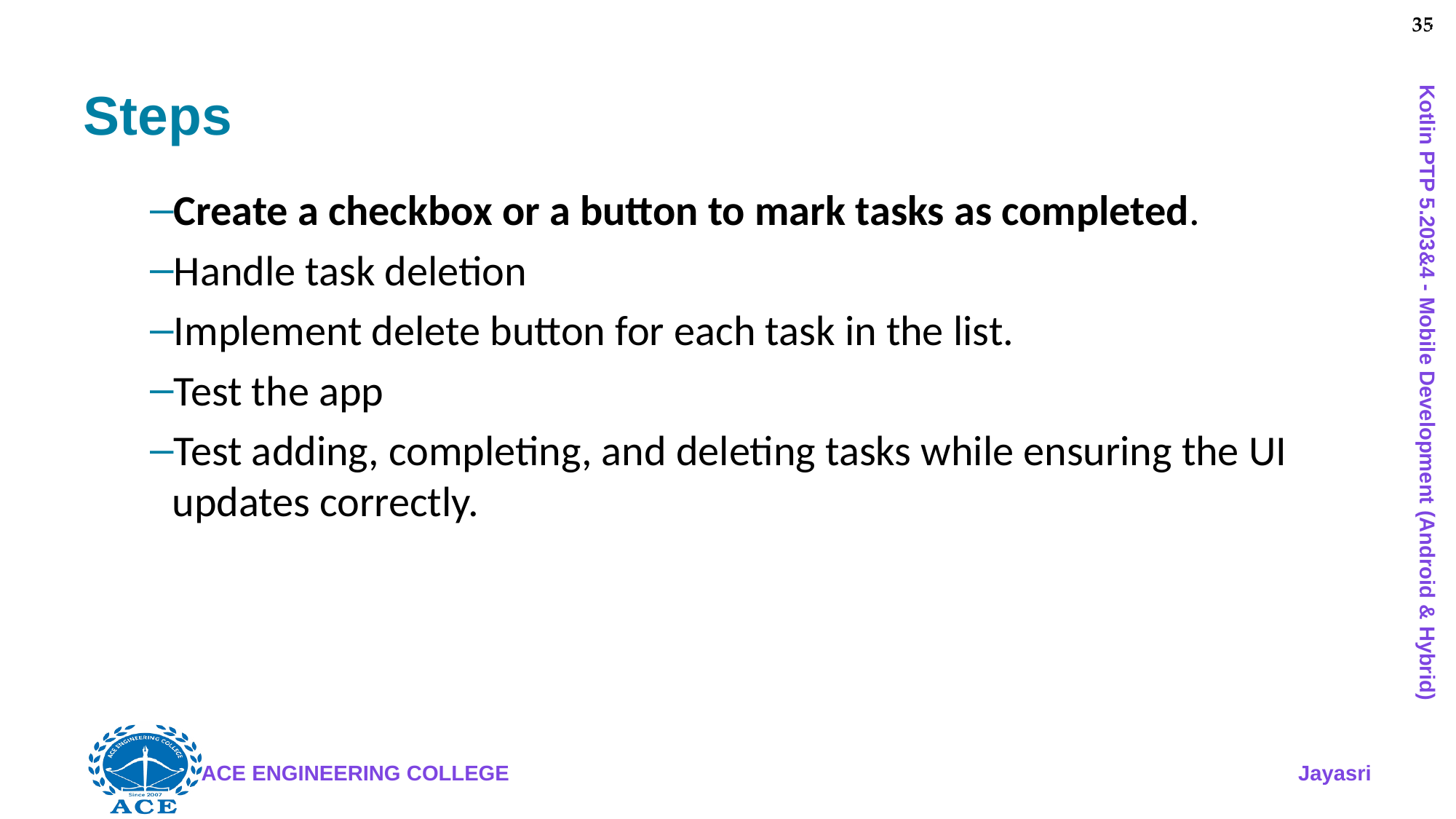

35
# Steps
Create a checkbox or a button to mark tasks as completed.
Handle task deletion
Implement delete button for each task in the list.
Test the app
Test adding, completing, and deleting tasks while ensuring the UI updates correctly.